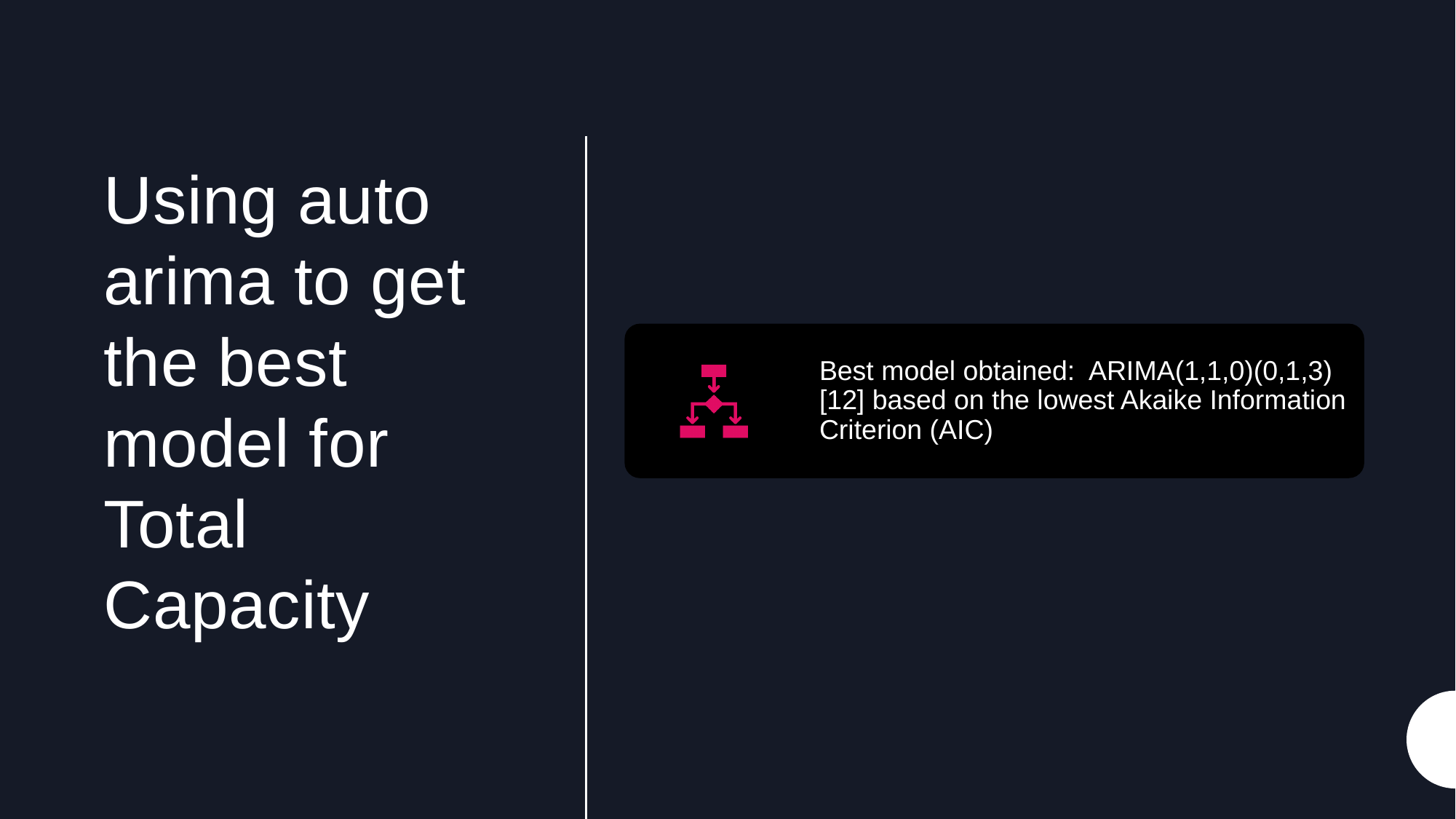

# Using auto arima to get the best model for Total Capacity
Best model obtained:  ARIMA(1,1,0)(0,1,3)[12] based on the lowest Akaike Information Criterion (AIC)